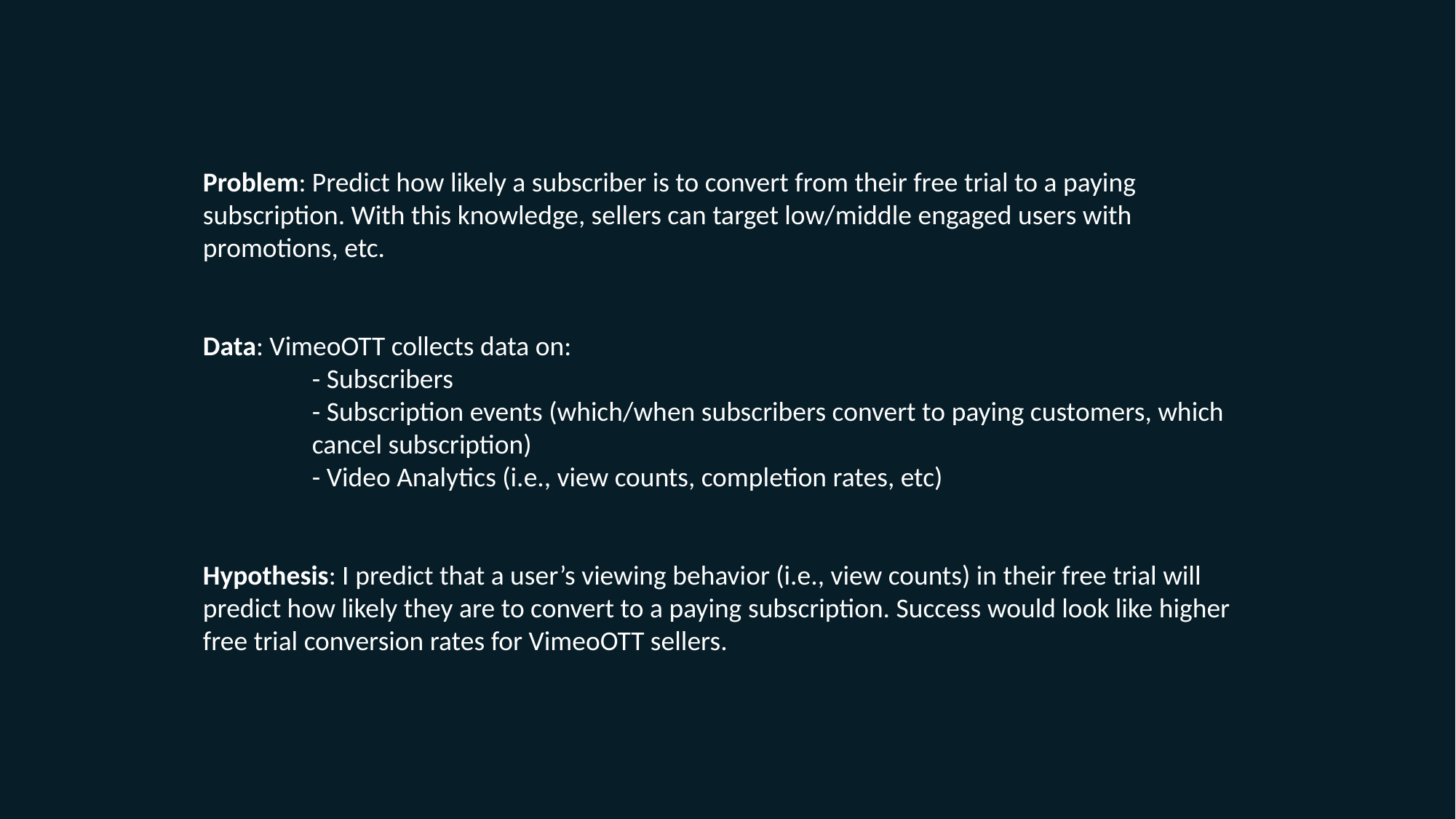

Problem: Predict how likely a subscriber is to convert from their free trial to a paying subscription. With this knowledge, sellers can target low/middle engaged users with promotions, etc.

Data: VimeoOTT collects data on:
	- Subscribers
	- Subscription events (which/when subscribers convert to paying customers, which 	cancel subscription)
	- Video Analytics (i.e., view counts, completion rates, etc)

Hypothesis: I predict that a user’s viewing behavior (i.e., view counts) in their free trial will predict how likely they are to convert to a paying subscription. Success would look like higher free trial conversion rates for VimeoOTT sellers.